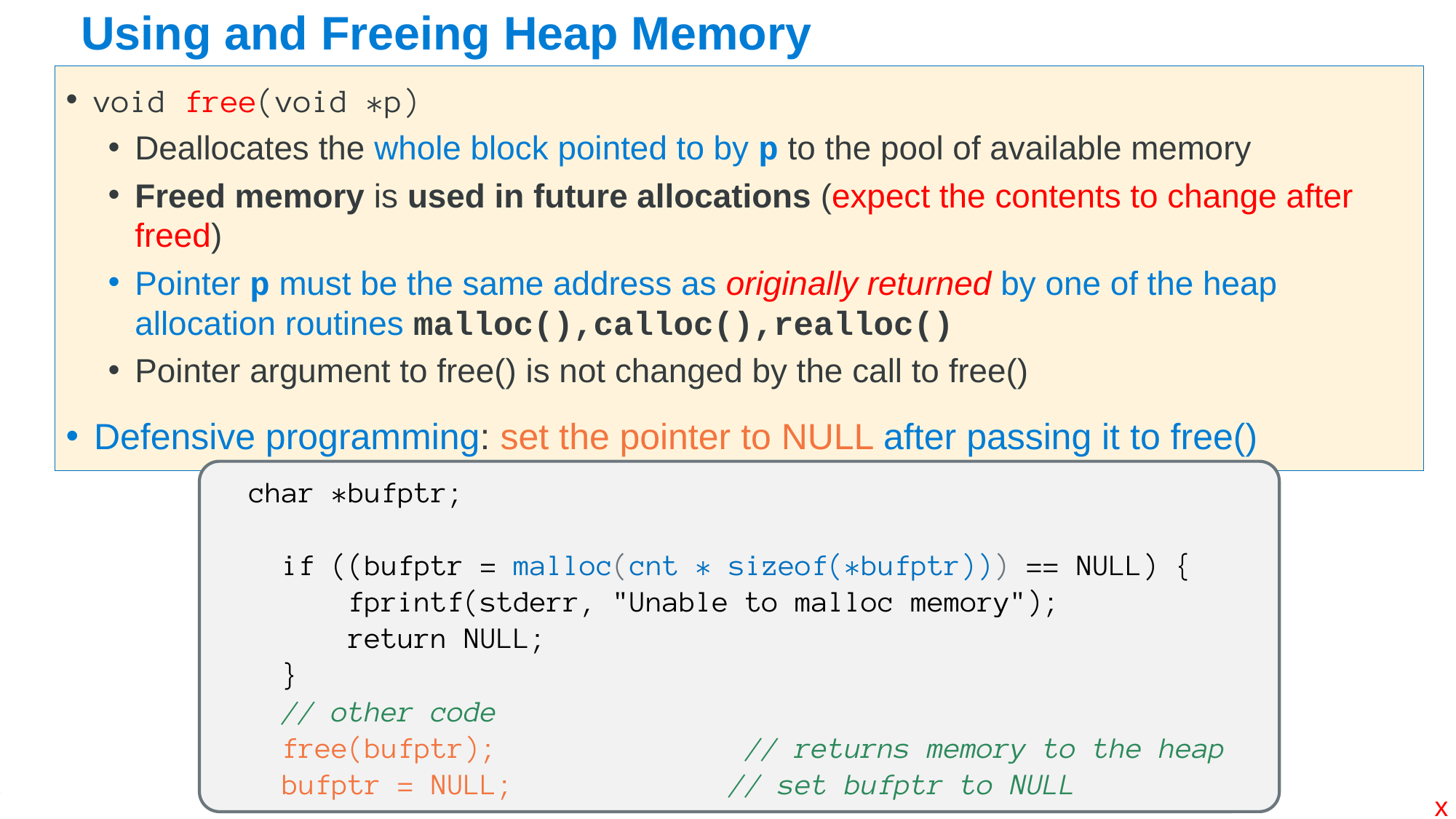

# Using and Freeing Heap Memory
void free(void *p)
Deallocates the whole block pointed to by p to the pool of available memory
Freed memory is used in future allocations (expect the contents to change after freed)
Pointer p must be the same address as originally returned by one of the heap allocation routines malloc(),calloc(),realloc()
Pointer argument to free() is not changed by the call to free()
Defensive programming: set the pointer to NULL after passing it to free()
  char *bufptr;

    if ((bufptr = malloc(cnt * sizeof(*bufptr))) == NULL) {
        fprintf(stderr, "Unable to malloc memory");
        return NULL;
    }
    // other code
    free(bufptr);               // returns memory to the heap
    bufptr = NULL;             // set bufptr to NULL
x